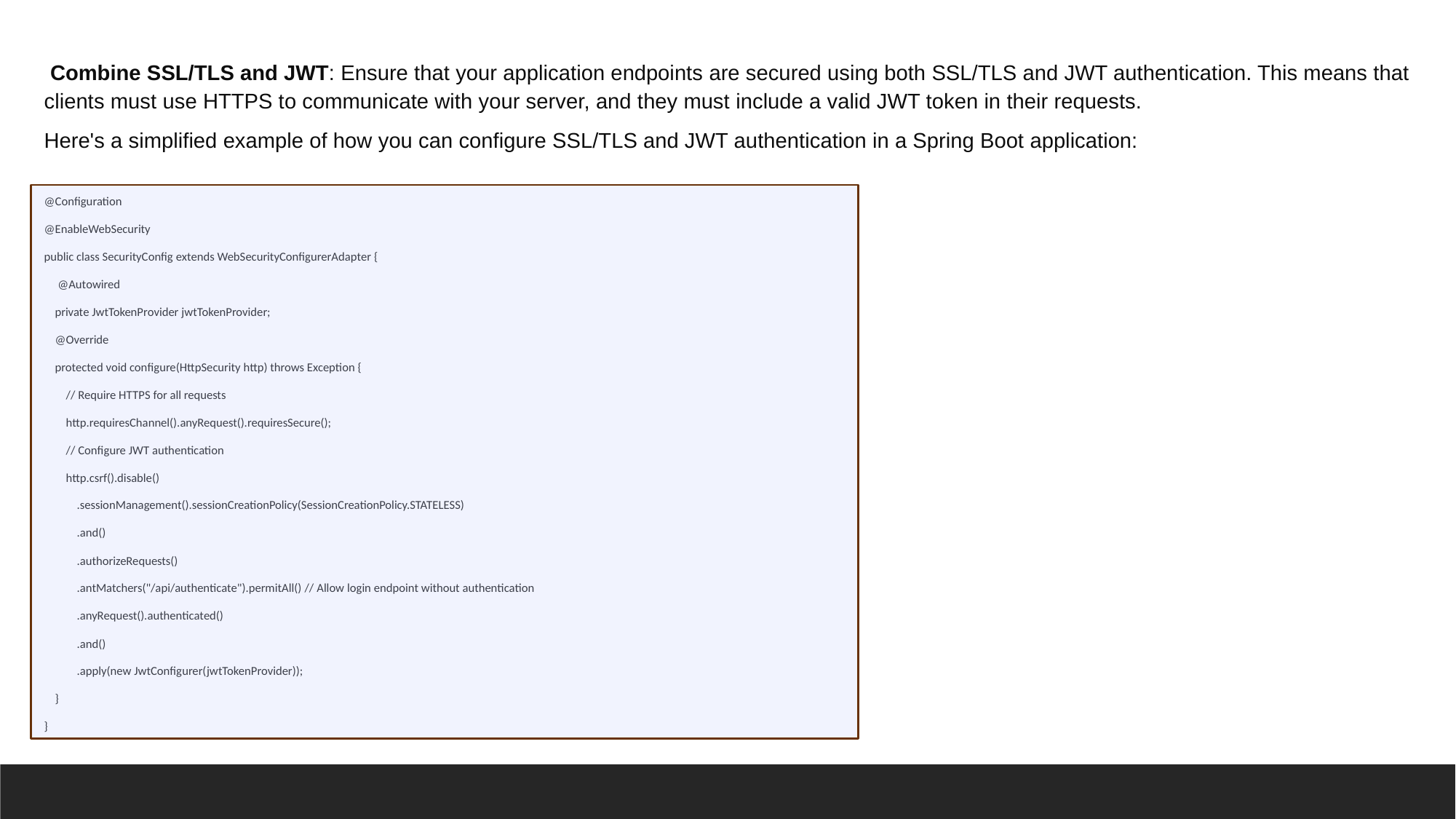

Combine SSL/TLS and JWT: Ensure that your application endpoints are secured using both SSL/TLS and JWT authentication. This means that clients must use HTTPS to communicate with your server, and they must include a valid JWT token in their requests.
Here's a simplified example of how you can configure SSL/TLS and JWT authentication in a Spring Boot application:

@Configuration
@EnableWebSecurity
public class SecurityConfig extends WebSecurityConfigurerAdapter {
     @Autowired
    private JwtTokenProvider jwtTokenProvider;
    @Override
    protected void configure(HttpSecurity http) throws Exception {
        // Require HTTPS for all requests
        http.requiresChannel().anyRequest().requiresSecure();
        // Configure JWT authentication
        http.csrf().disable()
            .sessionManagement().sessionCreationPolicy(SessionCreationPolicy.STATELESS)
            .and()
            .authorizeRequests()
            .antMatchers("/api/authenticate").permitAll() // Allow login endpoint without authentication
            .anyRequest().authenticated()
            .and()
            .apply(new JwtConfigurer(jwtTokenProvider));
    }
}